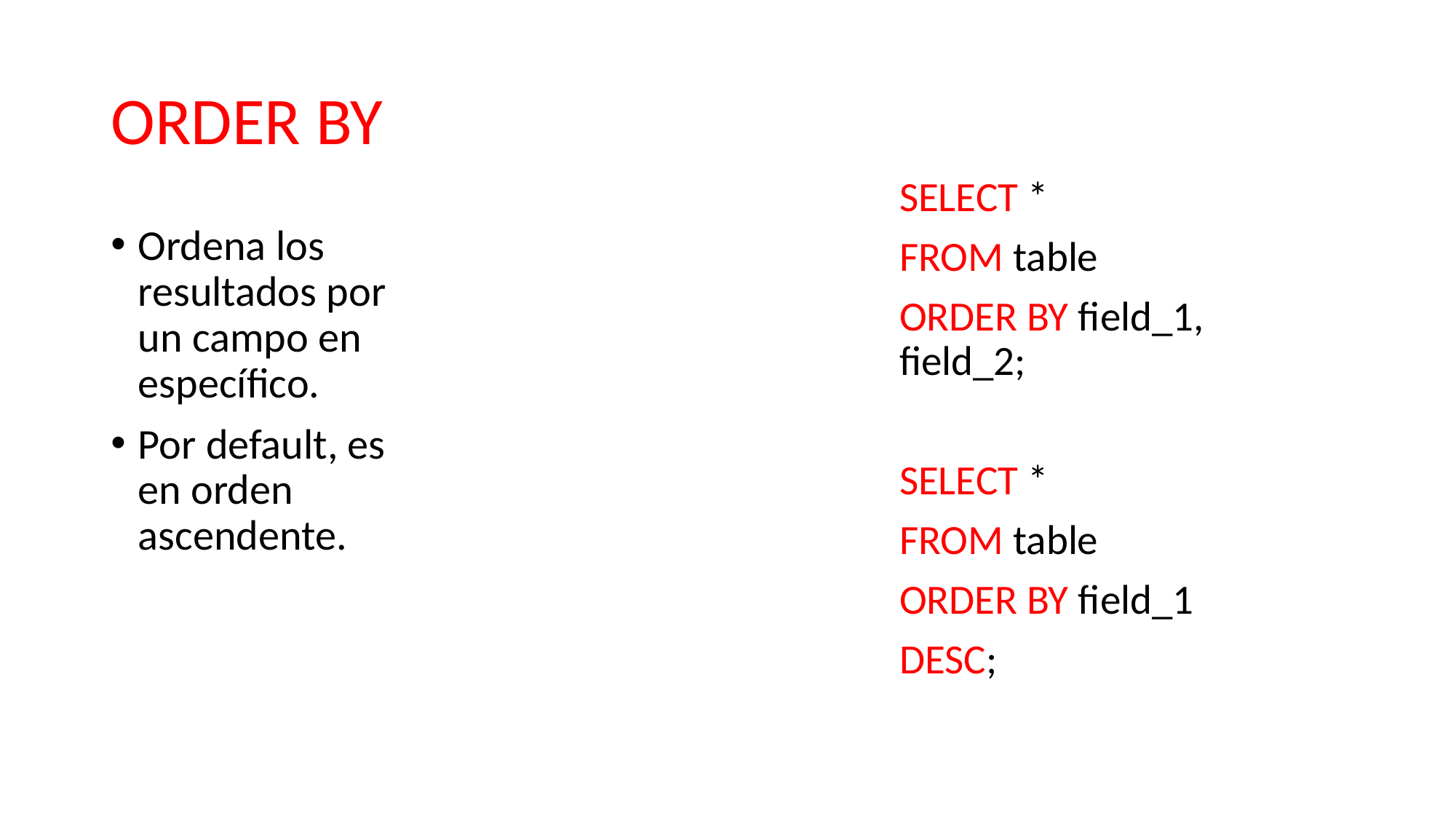

# ORDER BY
SELECT *
FROM table
ORDER BY field_1, field_2;

SELECT *
FROM table
ORDER BY field_1
DESC;

Ordena los resultados por un campo en específico.
Por default, es en orden ascendente.